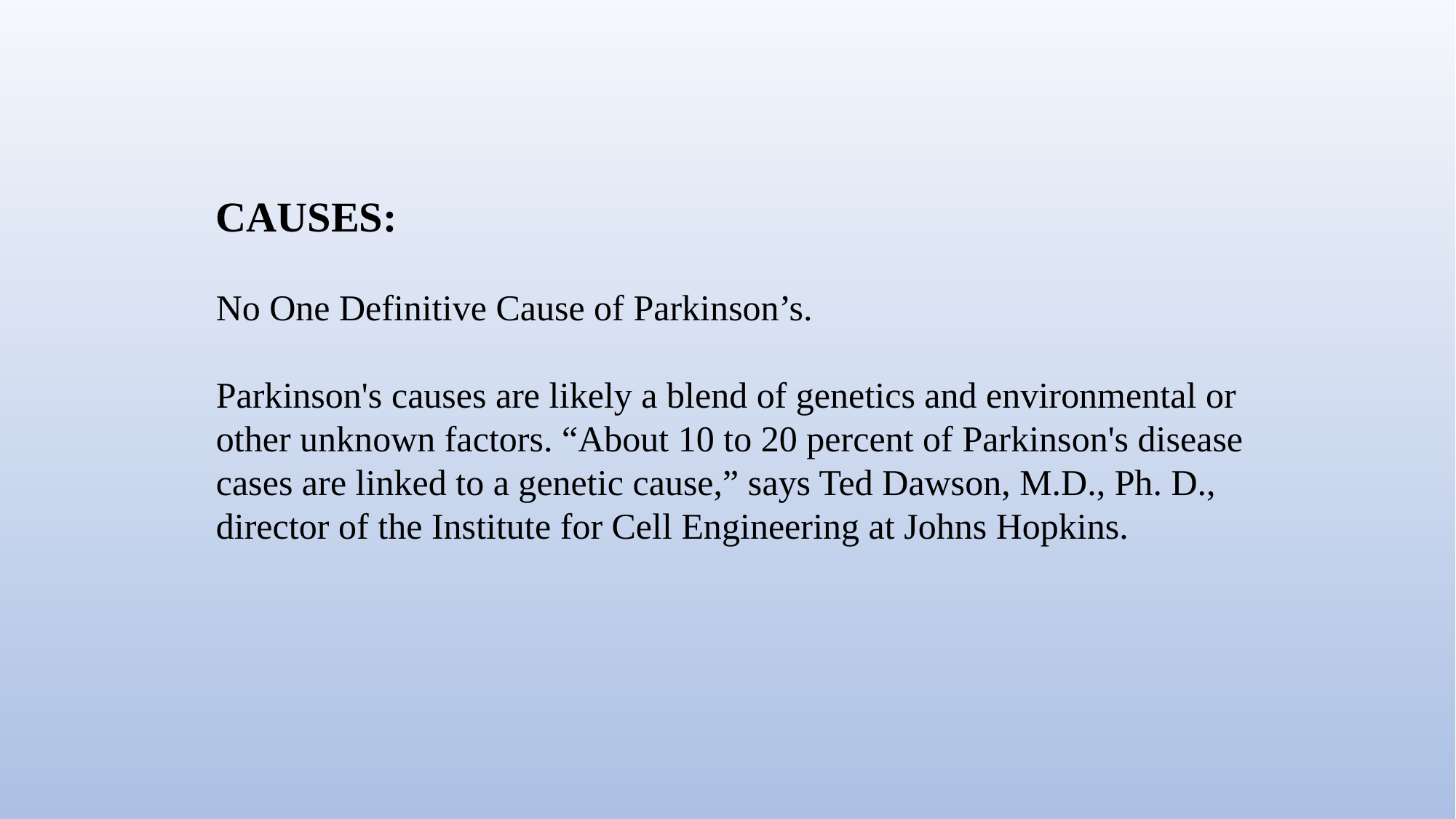

CAUSES:

No One Definitive Cause of Parkinson’s.
Parkinson's causes are likely a blend of genetics and environmental or other unknown factors. “About 10 to 20 percent of Parkinson's disease cases are linked to a genetic cause,” says Ted Dawson, M.D., Ph. D., director of the Institute for Cell Engineering at Johns Hopkins.